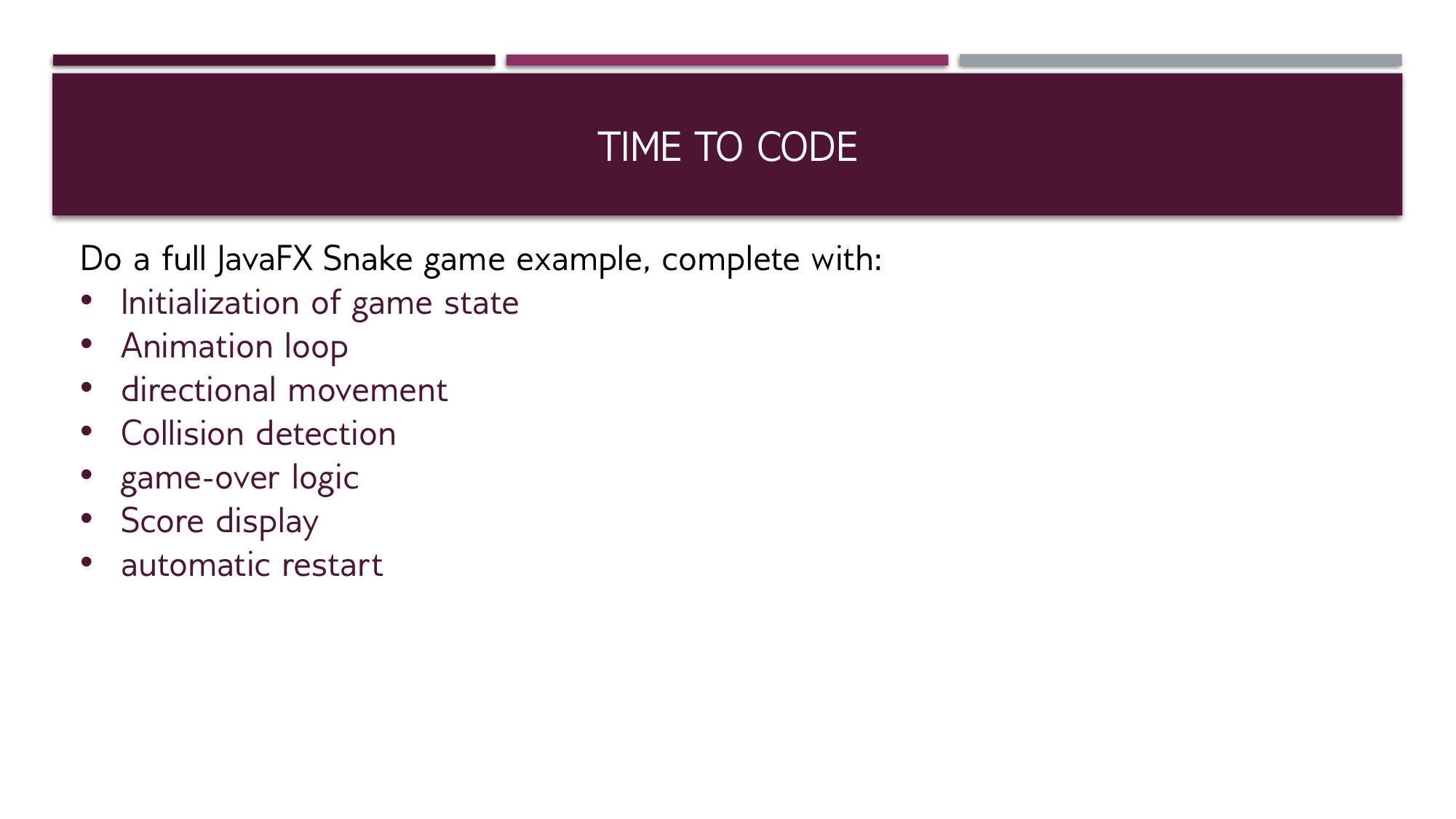

# Time to code
Do a full JavaFX Snake game example, complete with:
Initialization of game state
Animation loop
directional movement
Collision detection
game-over logic
Score display
automatic restart